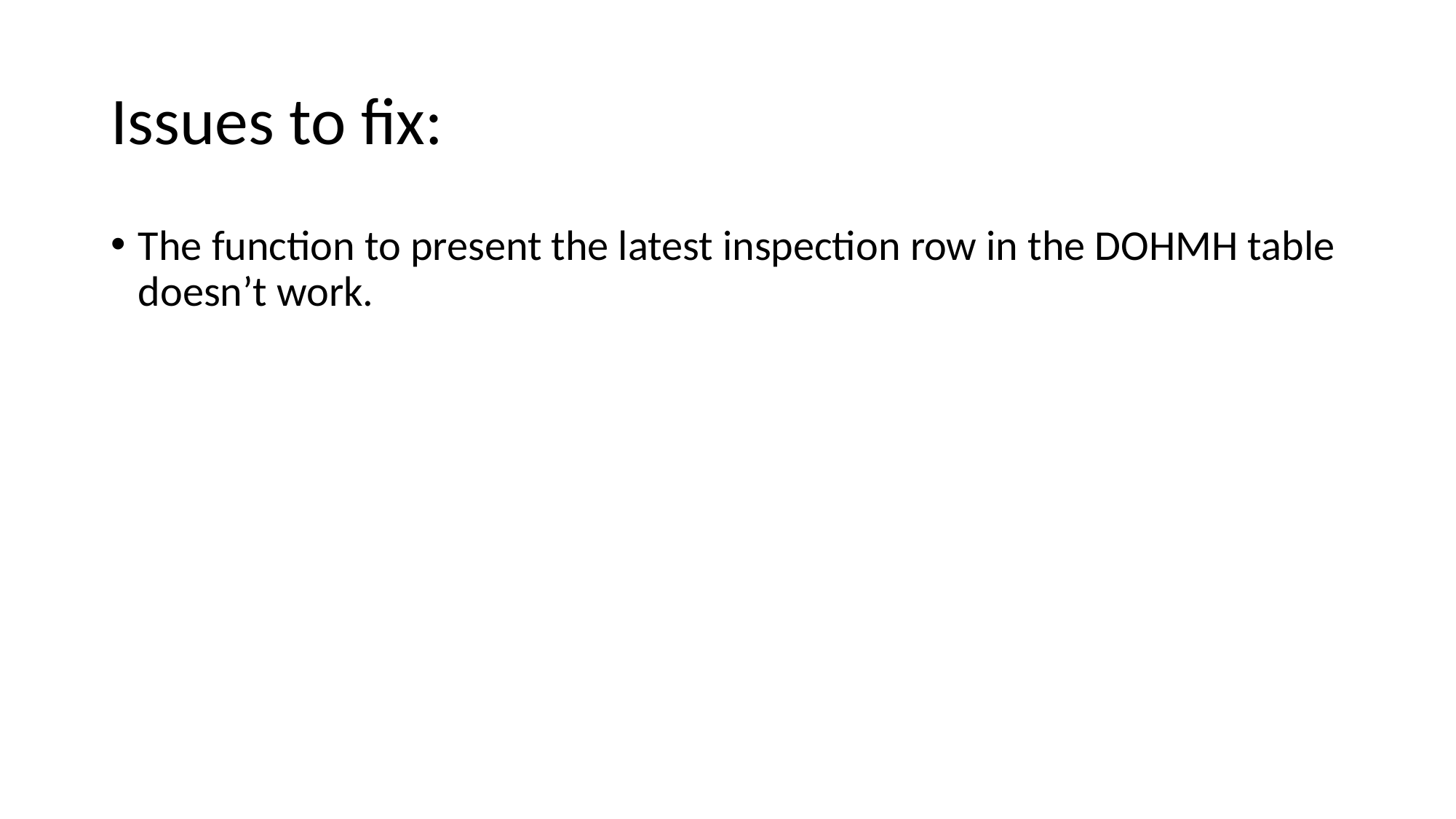

# Issues to fix:
The function to present the latest inspection row in the DOHMH table doesn’t work.